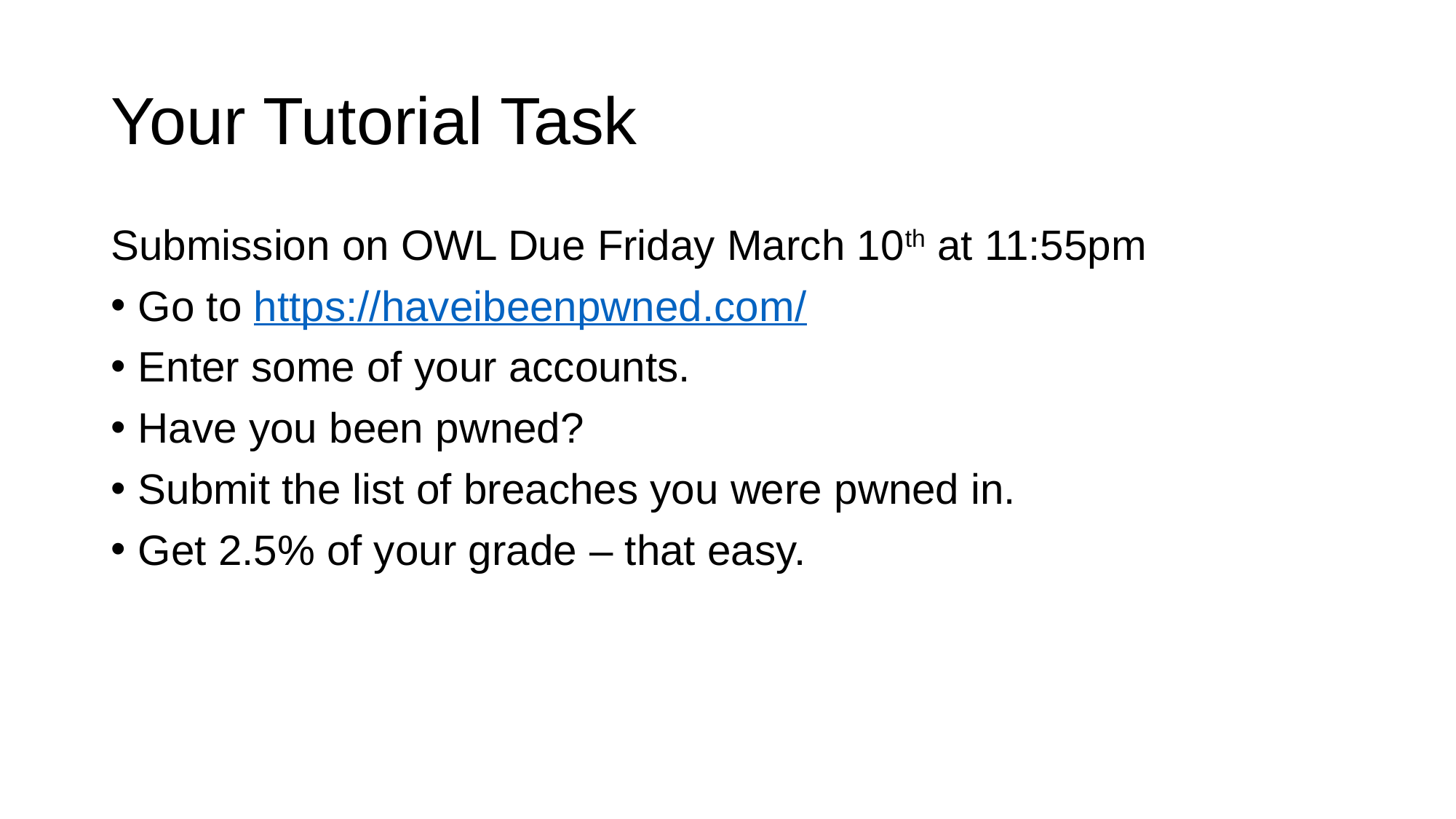

# Your Tutorial Task
Submission on OWL Due Friday March 10th at 11:55pm
Go to https://haveibeenpwned.com/
Enter some of your accounts.
Have you been pwned?
Submit the list of breaches you were pwned in.
Get 2.5% of your grade – that easy.